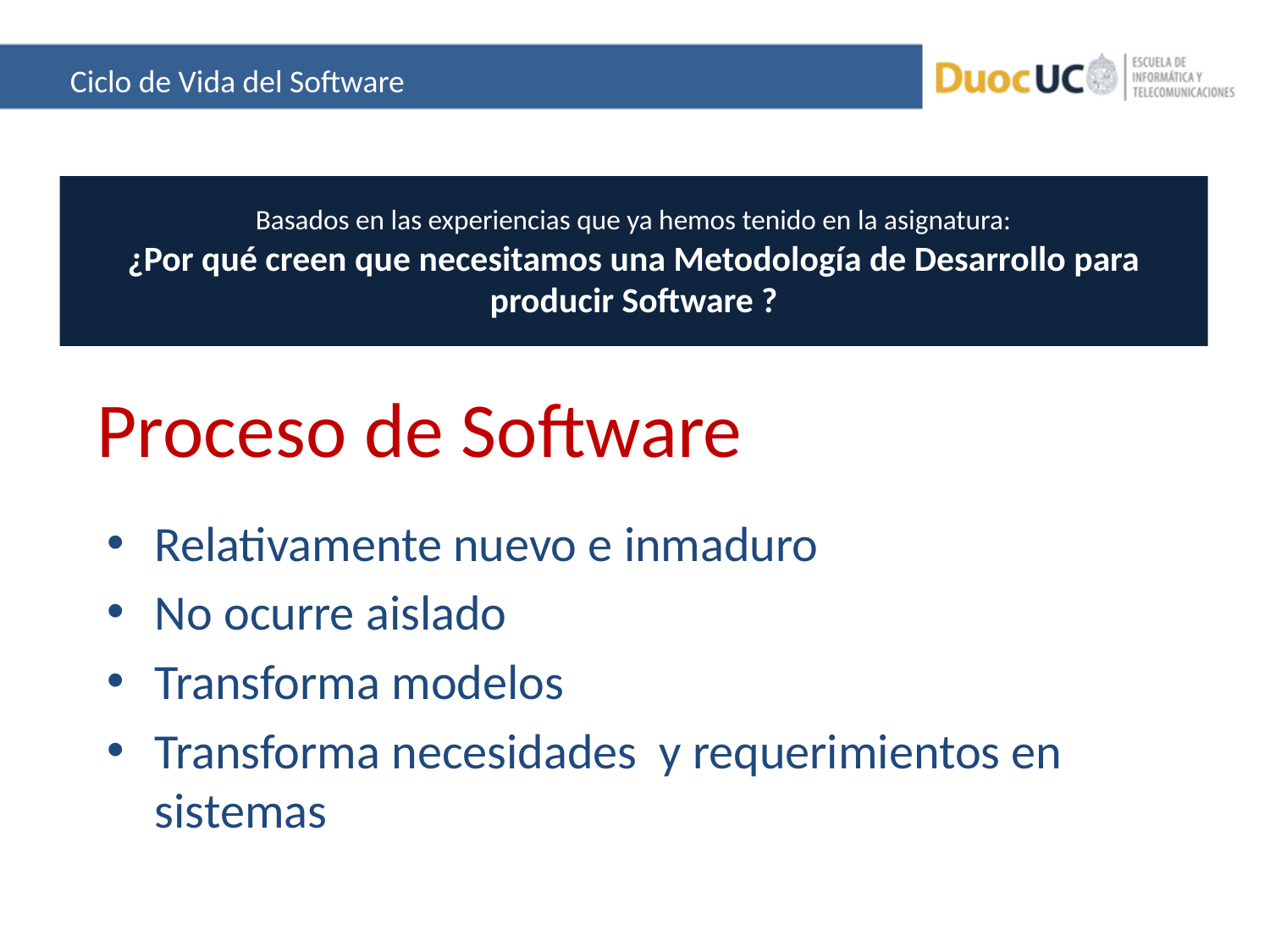

Ciclo de Vida del Software
Basados en las experiencias que ya hemos tenido en la asignatura:
¿Por qué creen que necesitamos una Metodología de Desarrollo para producir Software ?
Proceso de Software
Relativamente nuevo e inmaduro
No ocurre aislado
Transforma modelos
Transforma necesidades  y requerimientos en sistemas